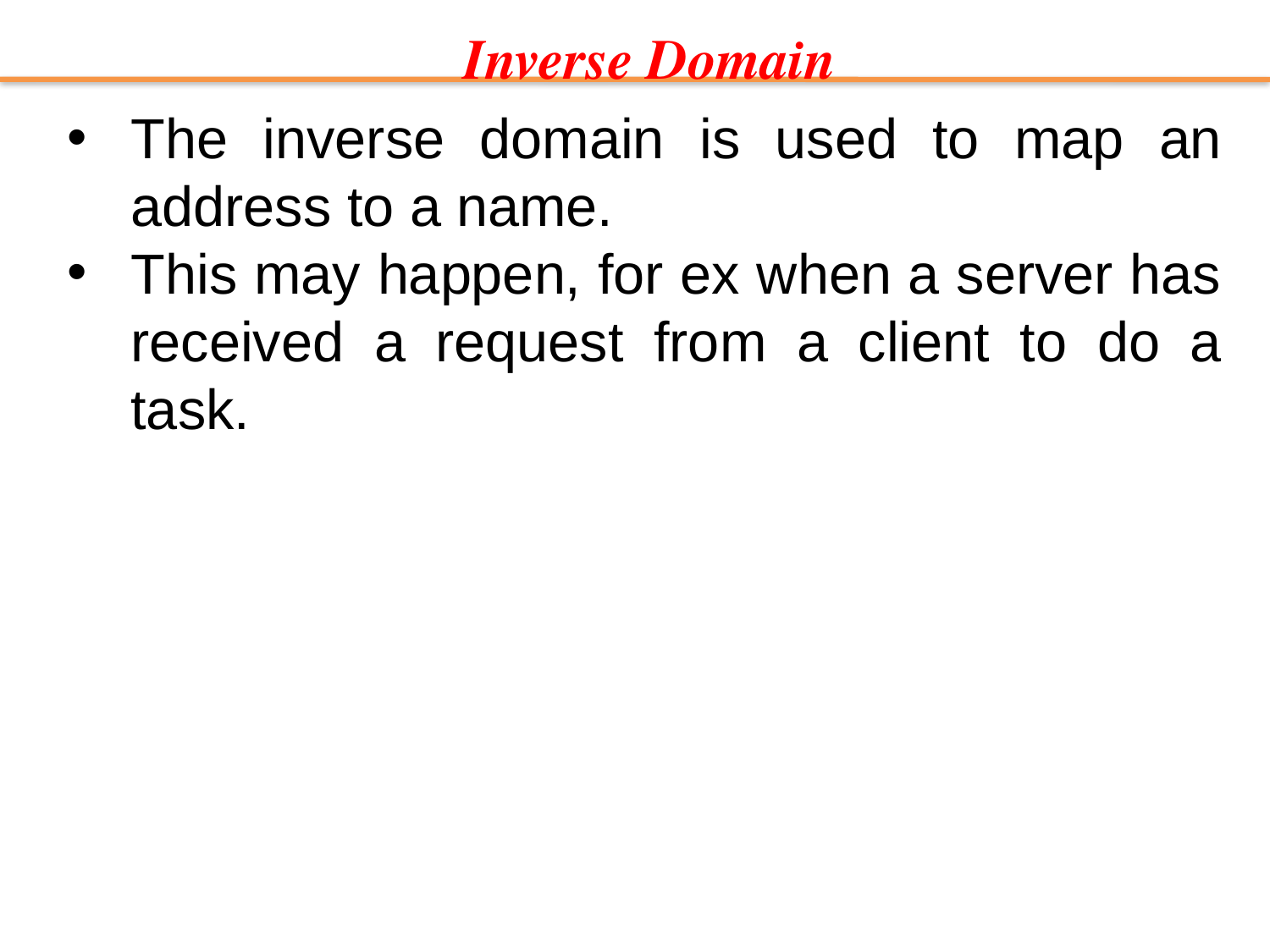

Inverse Domain
The inverse domain is used to map an address to a name.
This may happen, for ex when a server has received a request from a client to do a task.